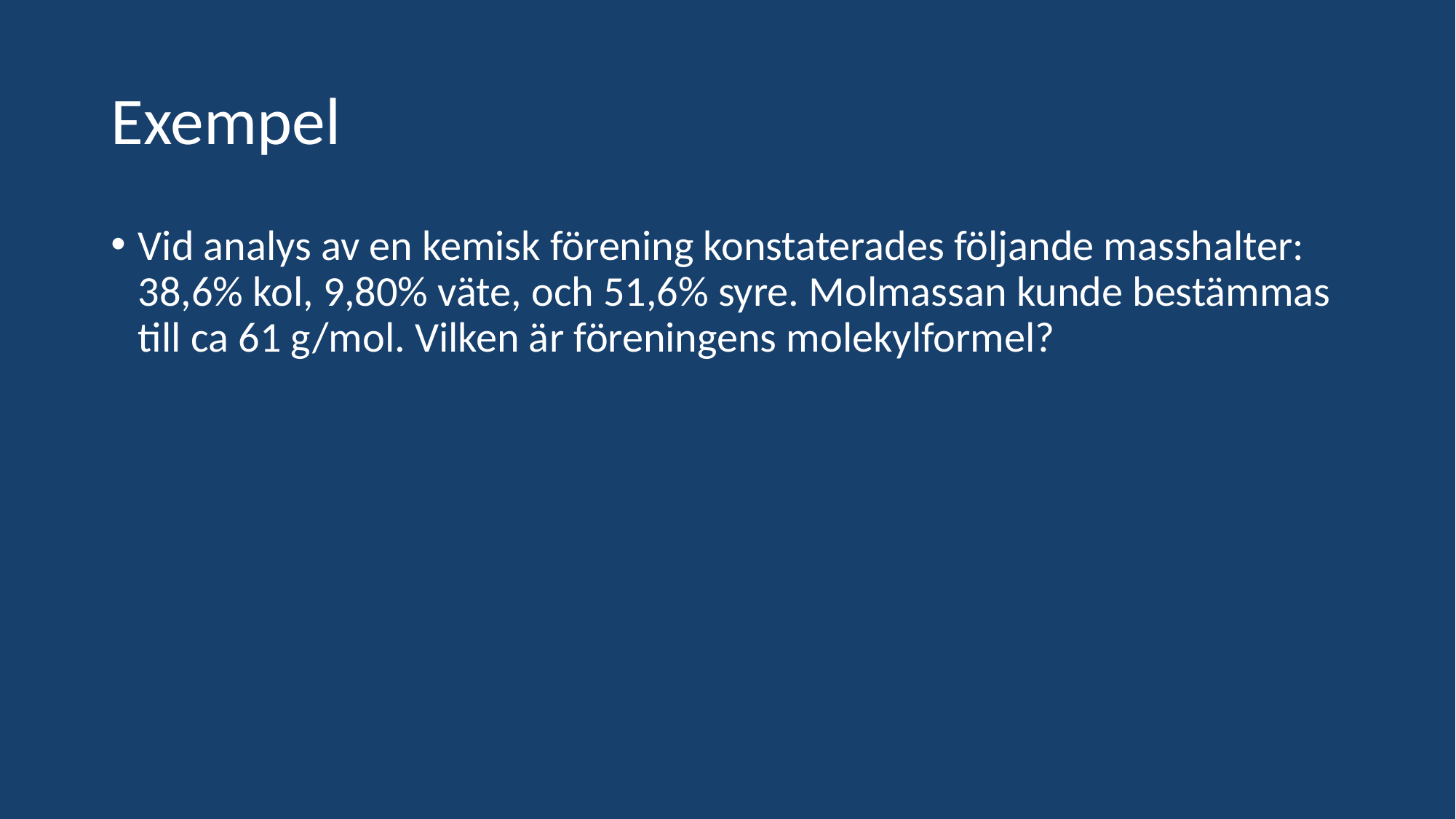

# Exempel
Vid analys av en kemisk förening konstaterades följande masshalter: 38,6% kol, 9,80% väte, och 51,6% syre. Molmassan kunde bestämmas till ca 61 g/mol. Vilken är föreningens molekylformel?